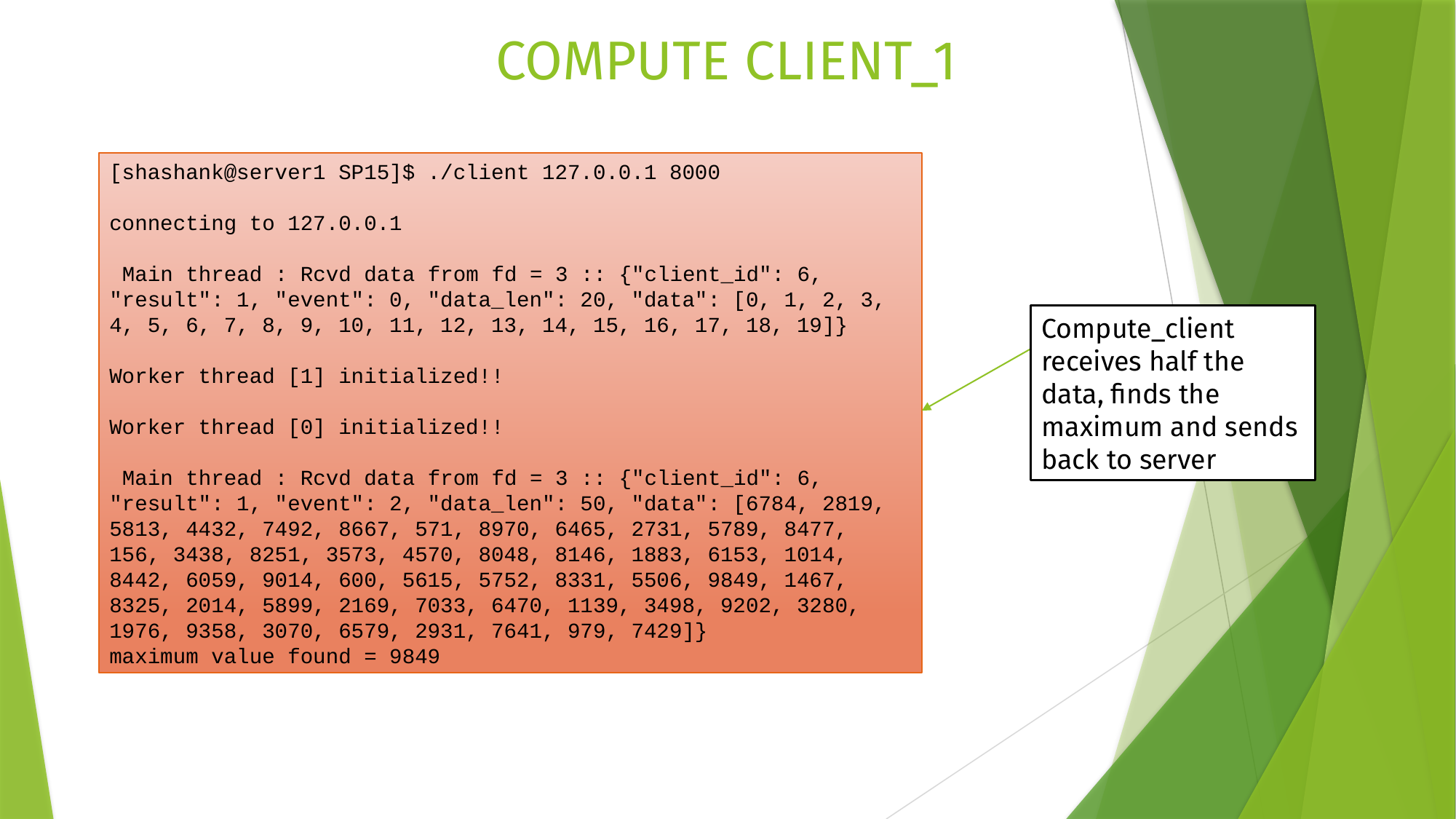

# COMPUTE CLIENT_1
[shashank@server1 SP15]$ ./client 127.0.0.1 8000

connecting to 127.0.0.1

 Main thread : Rcvd data from fd = 3 :: {"client_id": 6, "result": 1, "event": 0, "data_len": 20, "data": [0, 1, 2, 3, 4, 5, 6, 7, 8, 9, 10, 11, 12, 13, 14, 15, 16, 17, 18, 19]}

Worker thread [1] initialized!!

Worker thread [0] initialized!!

 Main thread : Rcvd data from fd = 3 :: {"client_id": 6, "result": 1, "event": 2, "data_len": 50, "data": [6784, 2819, 5813, 4432, 7492, 8667, 571, 8970, 6465, 2731, 5789, 8477, 156, 3438, 8251, 3573, 4570, 8048, 8146, 1883, 6153, 1014, 8442, 6059, 9014, 600, 5615, 5752, 8331, 5506, 9849, 1467, 8325, 2014, 5899, 2169, 7033, 6470, 1139, 3498, 9202, 3280, 1976, 9358, 3070, 6579, 2931, 7641, 979, 7429]}
maximum value found = 9849
Compute_client receives half the data, finds the maximum and sends back to server